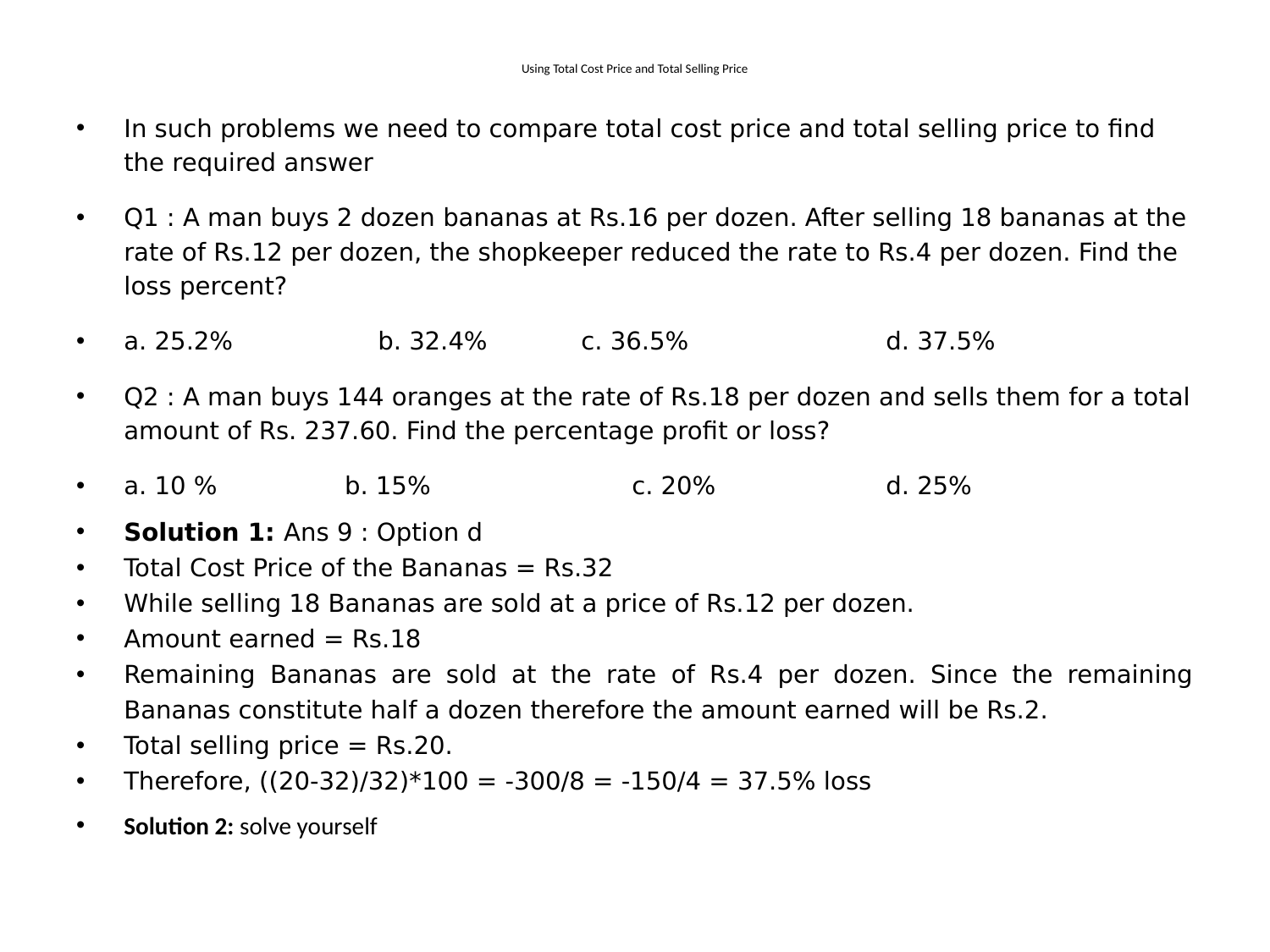

# Using Total Cost Price and Total Selling Price
In such problems we need to compare total cost price and total selling price to find the required answer
Q1 : A man buys 2 dozen bananas at Rs.16 per dozen. After selling 18 bananas at the rate of Rs.12 per dozen, the shopkeeper reduced the rate to Rs.4 per dozen. Find the loss percent?
a. 25.2%		b. 32.4%            c. 36.5%		d. 37.5%
Q2 : A man buys 144 oranges at the rate of Rs.18 per dozen and sells them for a total amount of Rs. 237.60. Find the percentage profit or loss?
a. 10 %	            b. 15%		c. 20%		d. 25%
Solution 1: Ans 9 : Option d
Total Cost Price of the Bananas = Rs.32
While selling 18 Bananas are sold at a price of Rs.12 per dozen.
Amount earned = Rs.18
Remaining Bananas are sold at the rate of Rs.4 per dozen. Since the remaining Bananas constitute half a dozen therefore the amount earned will be Rs.2.
Total selling price = Rs.20.
Therefore, ((20-32)/32)*100 = -300/8 = -150/4 = 37.5% loss
Solution 2: solve yourself